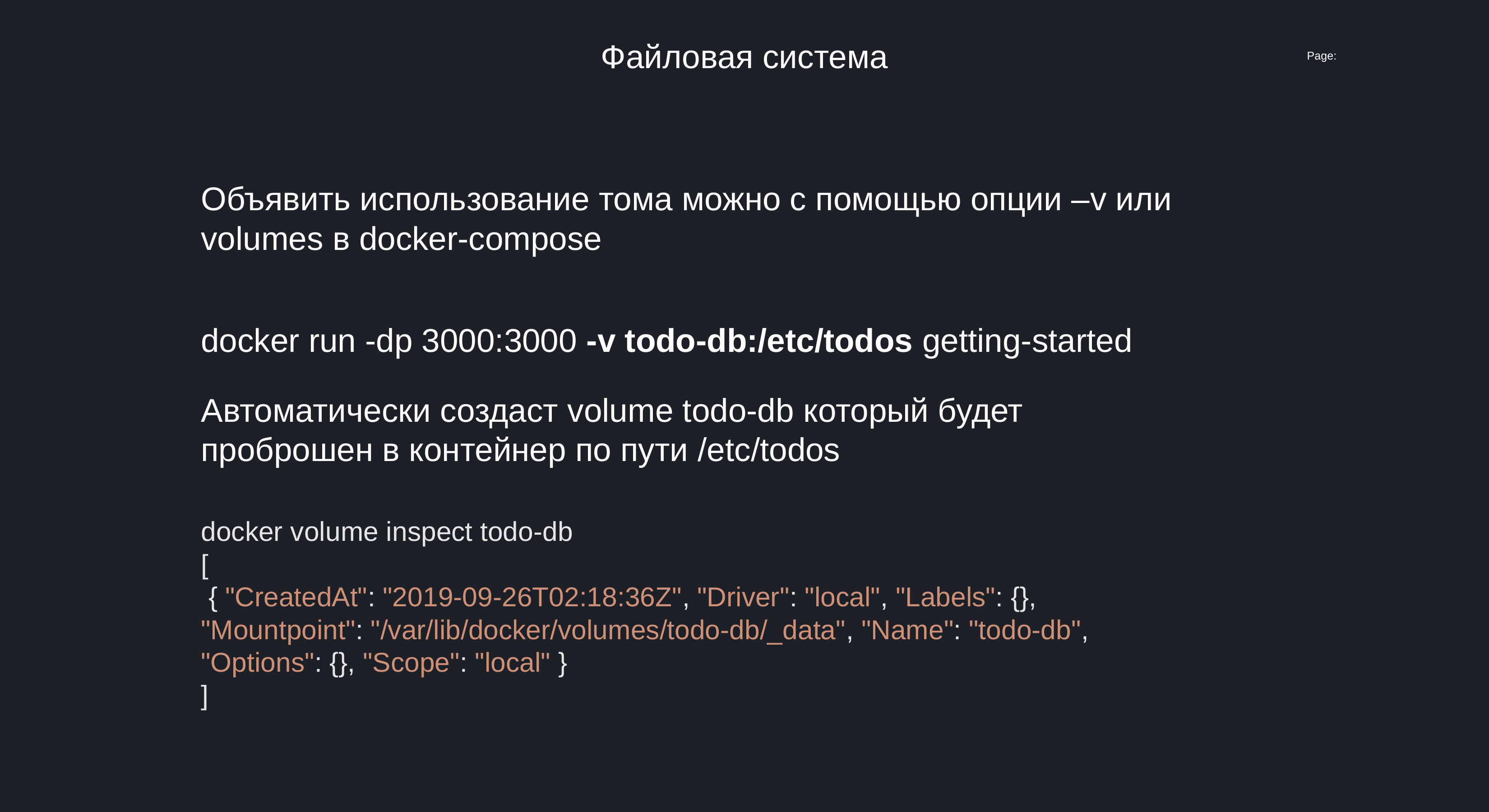

Файловая система
Объявить использование тома можно с помощью опции –v или volumes в docker-compose
docker run -dp 3000:3000 -v todo-db:/etc/todos getting-started
Автоматически создаст volume todo-db который будет проброшен в контейнер по пути /etc/todos
docker volume inspect todo-db
[
 { "CreatedAt": "2019-09-26T02:18:36Z", "Driver": "local", "Labels": {}, "Mountpoint": "/var/lib/docker/volumes/todo-db/_data", "Name": "todo-db", "Options": {}, "Scope": "local" }
]